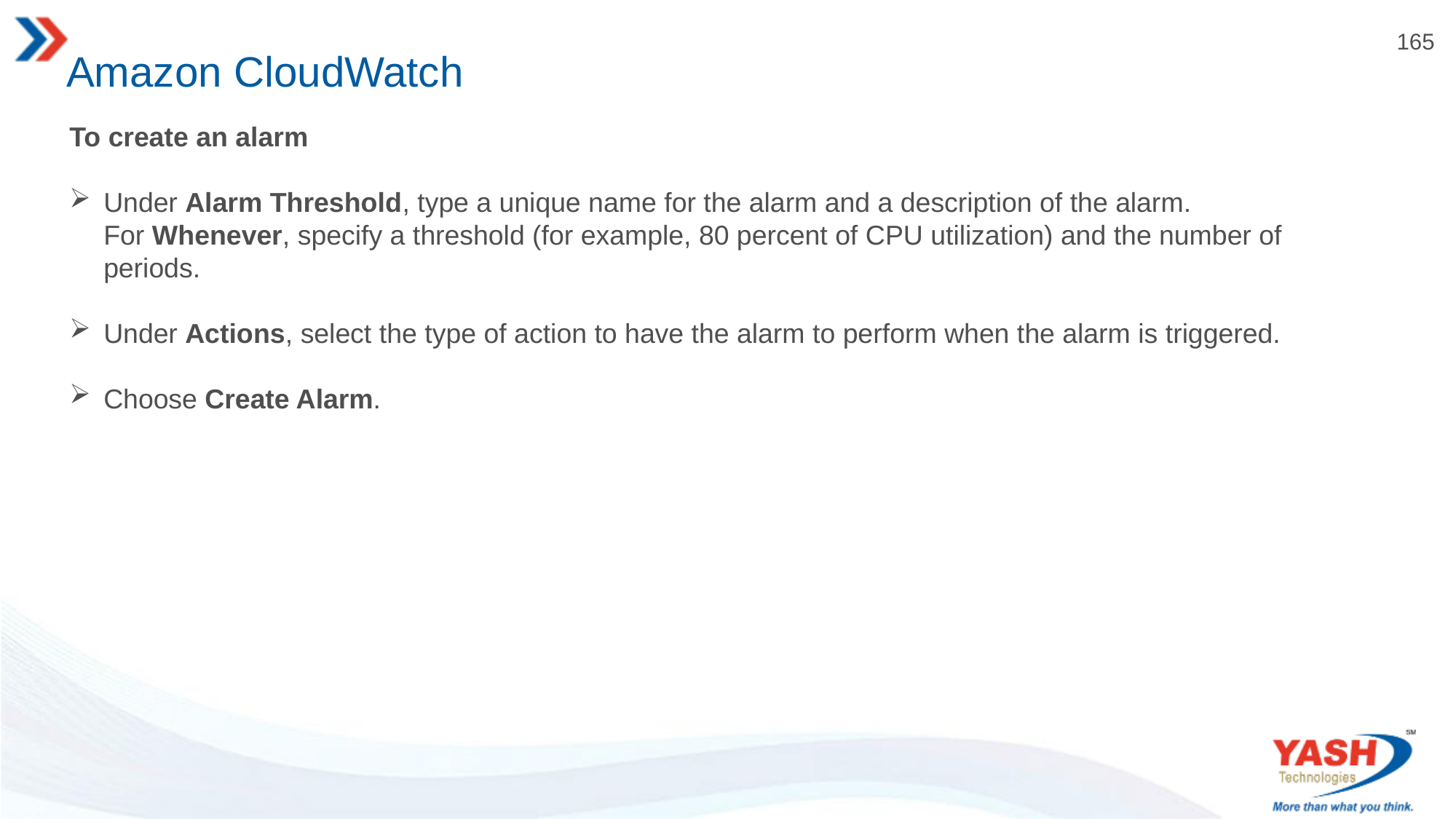

# Amazon CloudWatch
To create an alarm

Under Alarm Threshold, type a unique name for the alarm and a description of the alarm. For Whenever, specify a threshold (for example, 80 percent of CPU utilization) and the number of periods.
Under Actions, select the type of action to have the alarm to perform when the alarm is triggered.

Choose Create Alarm.